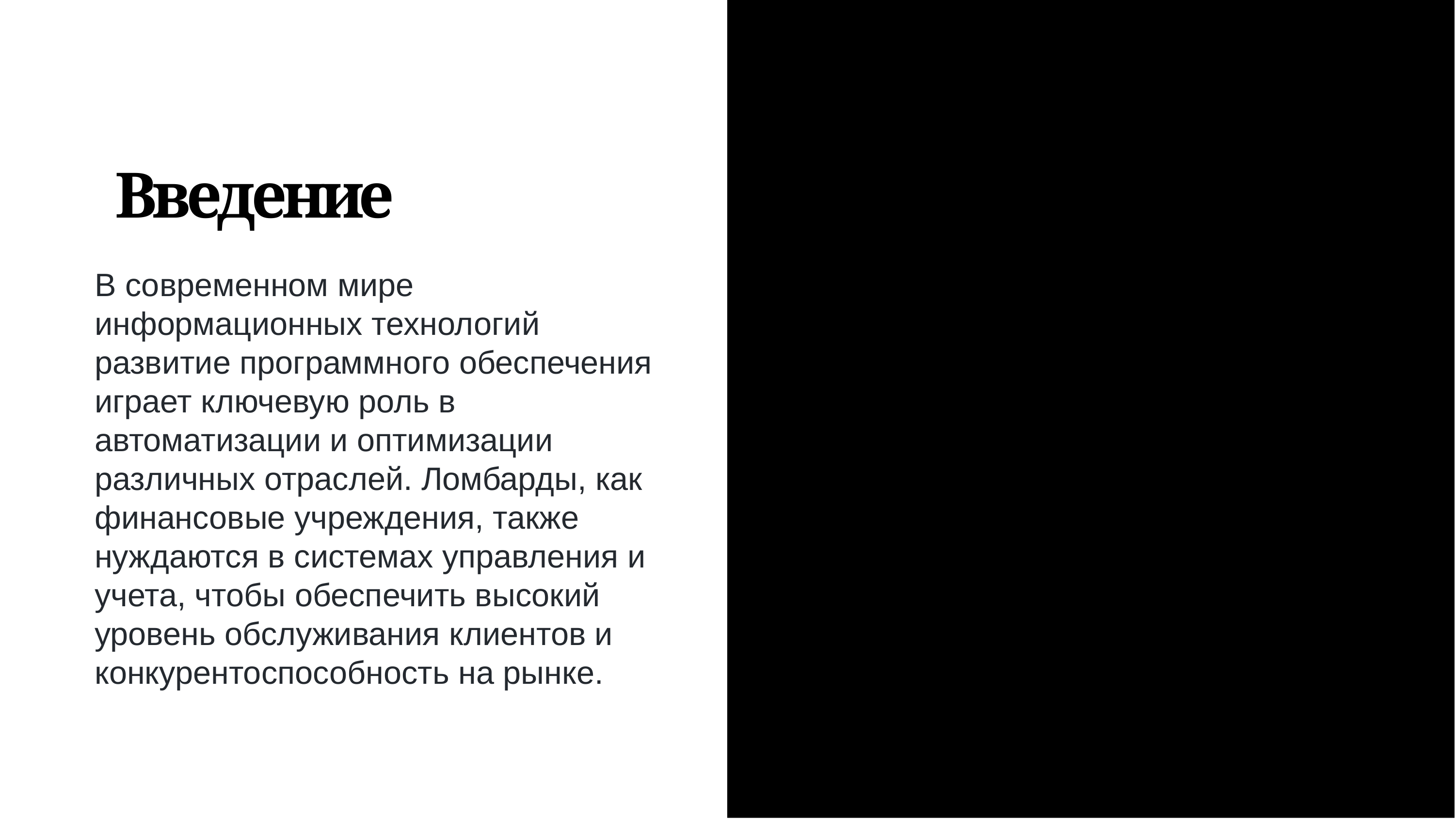

# Введение
В современном мире информационных технологий развитие программного обеспечения играет ключевую роль в автоматизации и оптимизации различных отраслей. Ломбарды, как финансовые учреждения, также нуждаются в системах управления и учета, чтобы обеспечить высокий уровень обслуживания клиентов и конкурентоспособность на рынке.